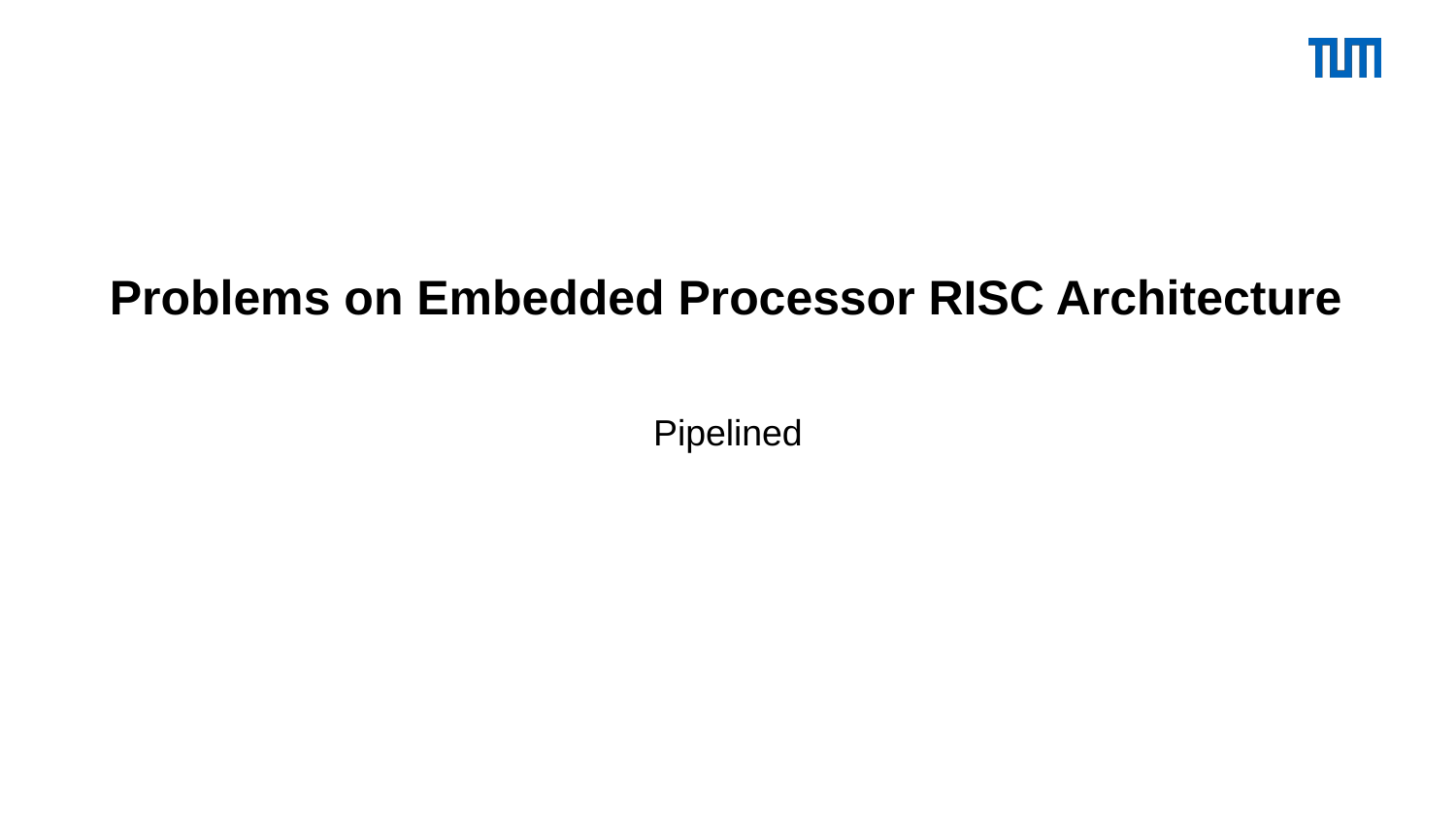

# Problems on Embedded Processor RISC Architecture
Pipelined